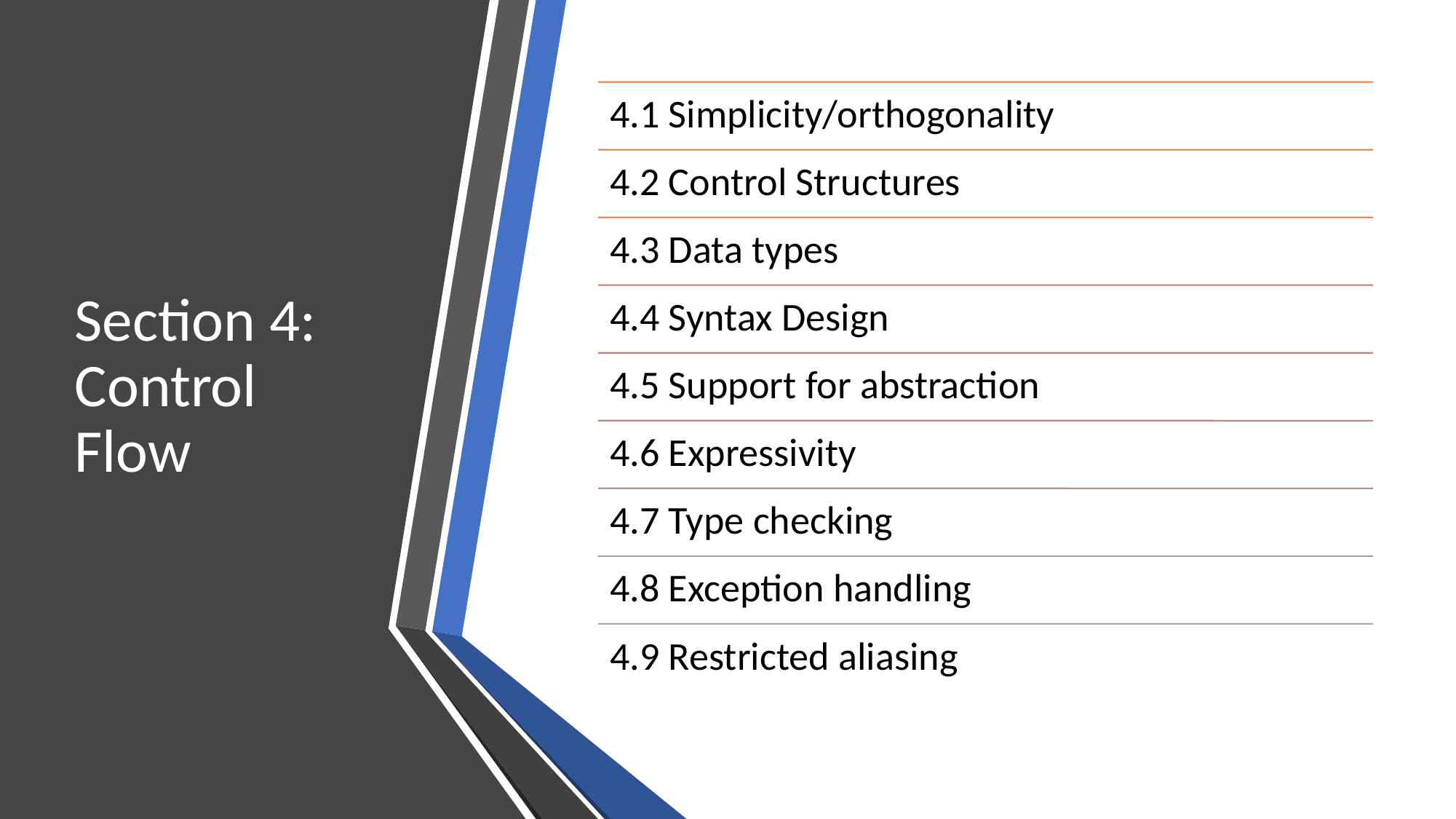

# Section 4: Control Flow
4.1 Simplicity/orthogonality
4.2 Control Structures
4.3 Data types
4.4 Syntax Design
4.5 Support for abstraction
4.6 Expressivity
4.7 Type checking
4.8 Exception handling
4.9 Restricted aliasing